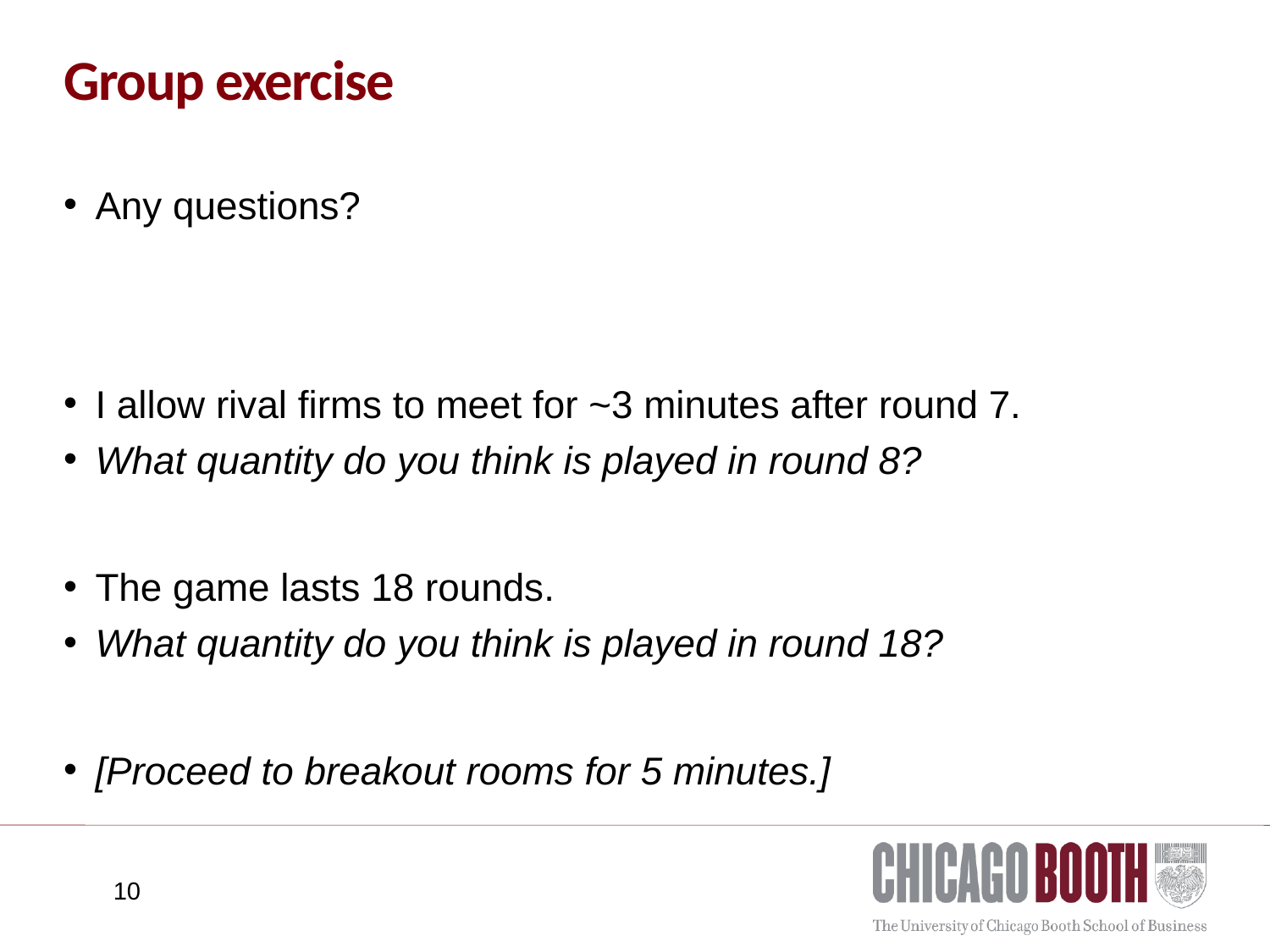

# Group exercise
Any questions?

I allow rival firms to meet for ~3 minutes after round 7.
What quantity do you think is played in round 8?

The game lasts 18 rounds.
What quantity do you think is played in round 18?

[Proceed to breakout rooms for 5 minutes.]